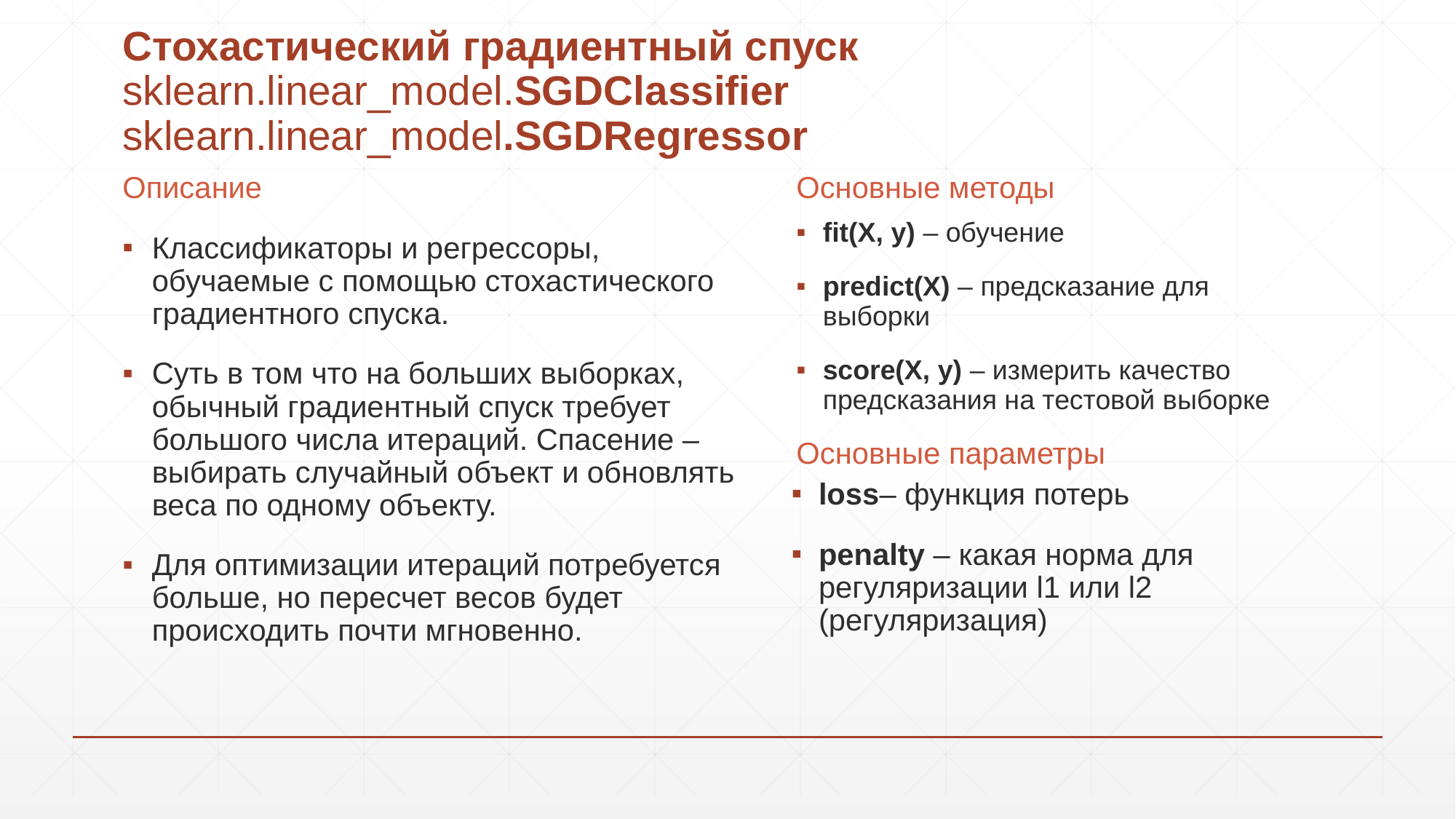

# Стохастический градиентный спуск sklearn.linear_model.SGDClassifier sklearn.linear_model.SGDRegressor
Описание
Основные методы
fit(X, y) – обучение
predict(X) – предсказание для выборки
score(X, y) – измерить качество предсказания на тестовой выборке

Классификаторы и регрессоры, обучаемые с помощью стохастического градиентного спуска.
Суть в том что на больших выборках, обычный градиентный спуск требует большого числа итераций. Спасение – выбирать случайный объект и обновлять веса по одному объекту.
Для оптимизации итераций потребуется больше, но пересчет весов будет происходить почти мгновенно.
Основные параметры
loss– функция потерь
penalty – какая норма для регуляризации l1 или l2 (регуляризация)